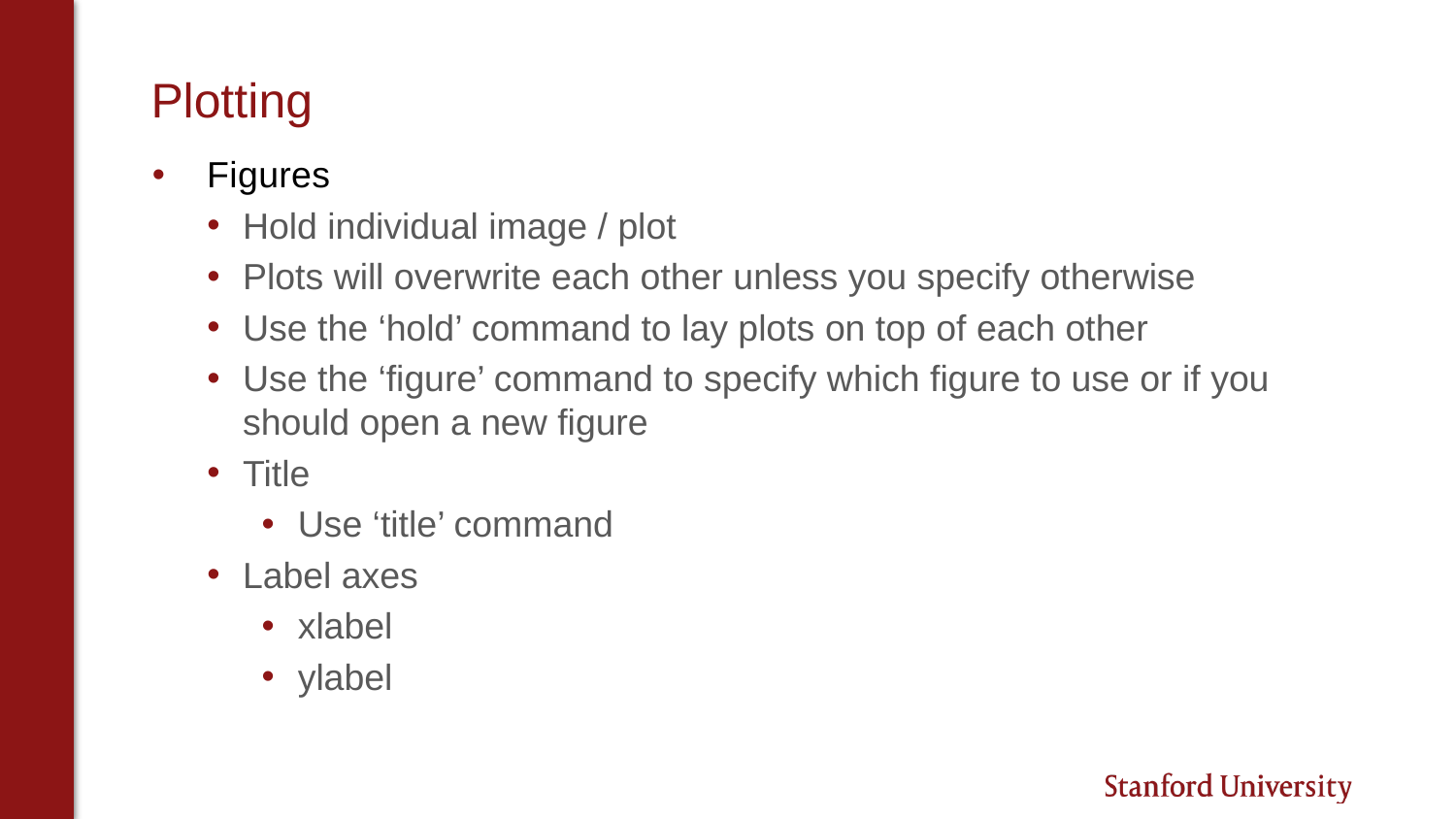

# Plotting
Figures
Hold individual image / plot
Plots will overwrite each other unless you specify otherwise
Use the ‘hold’ command to lay plots on top of each other
Use the ‘figure’ command to specify which figure to use or if you should open a new figure
Title
Use ‘title’ command
Label axes
xlabel
ylabel